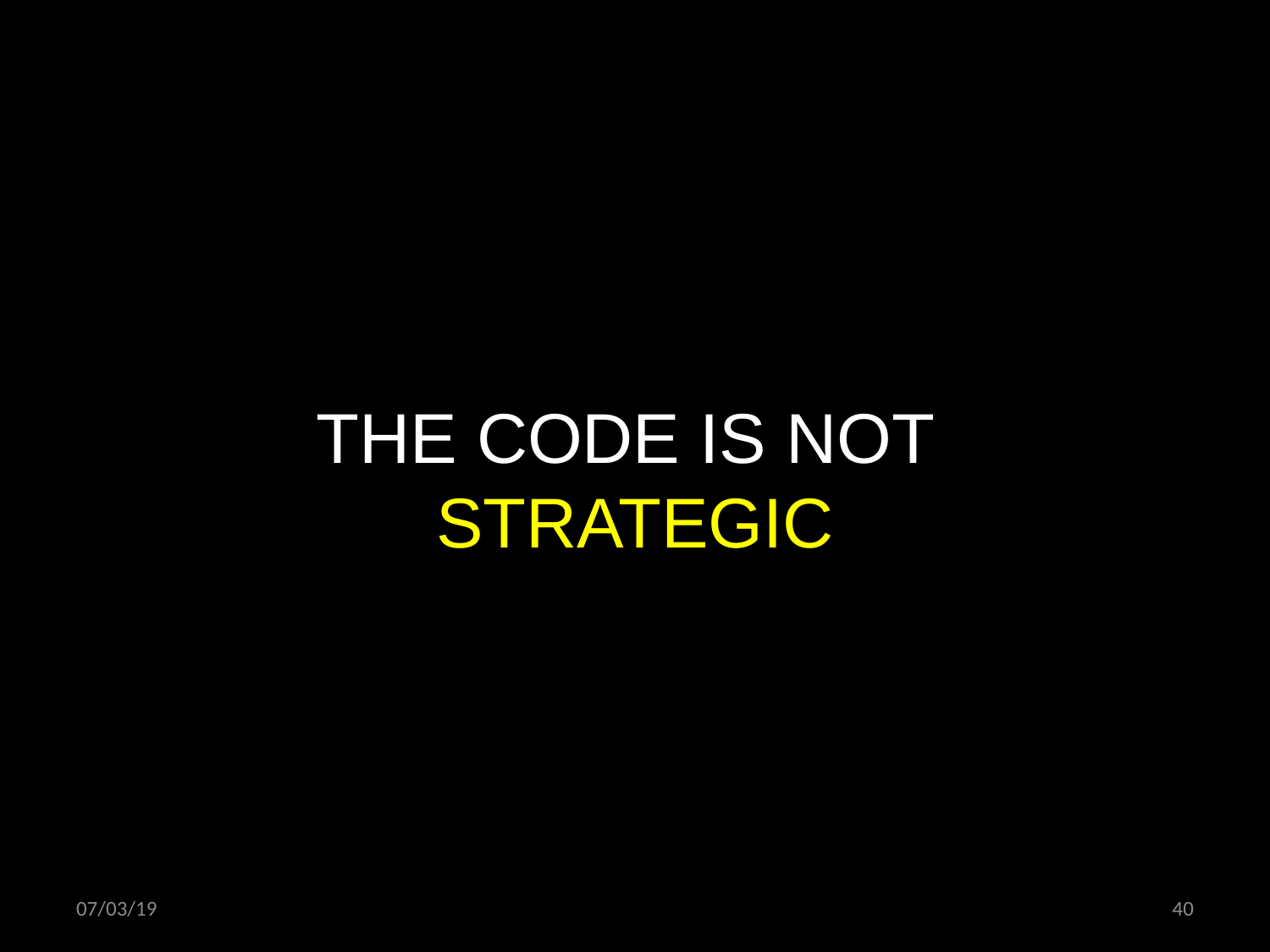

THE CODE IS NOT
STRATEGIC
07/03/19
40